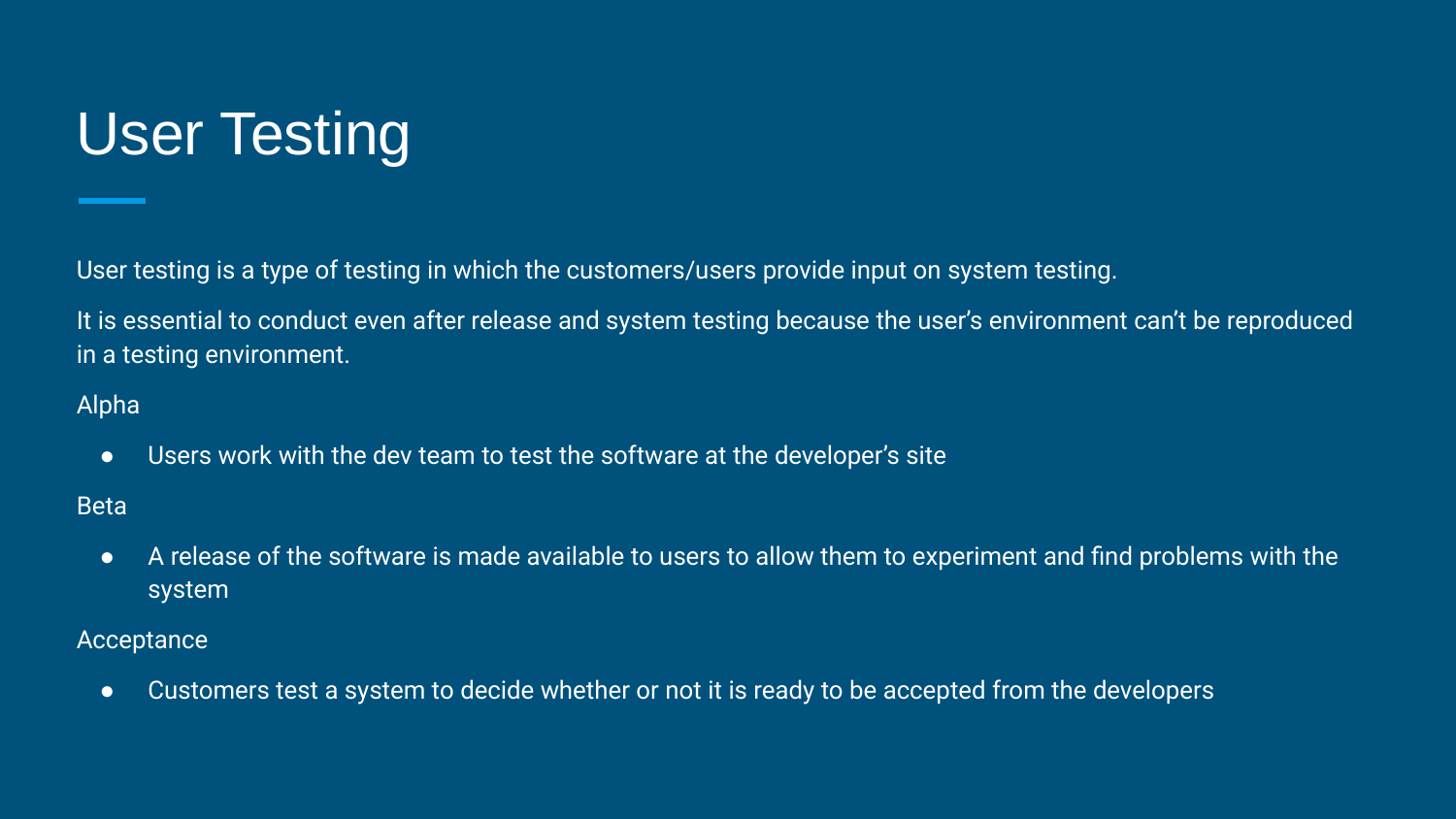

# User Testing
User testing is a type of testing in which the customers/users provide input on system testing.
It is essential to conduct even after release and system testing because the user’s environment can’t be reproduced in a testing environment.
Alpha
Users work with the dev team to test the software at the developer’s site
Beta
A release of the software is made available to users to allow them to experiment and find problems with the system
Acceptance
Customers test a system to decide whether or not it is ready to be accepted from the developers